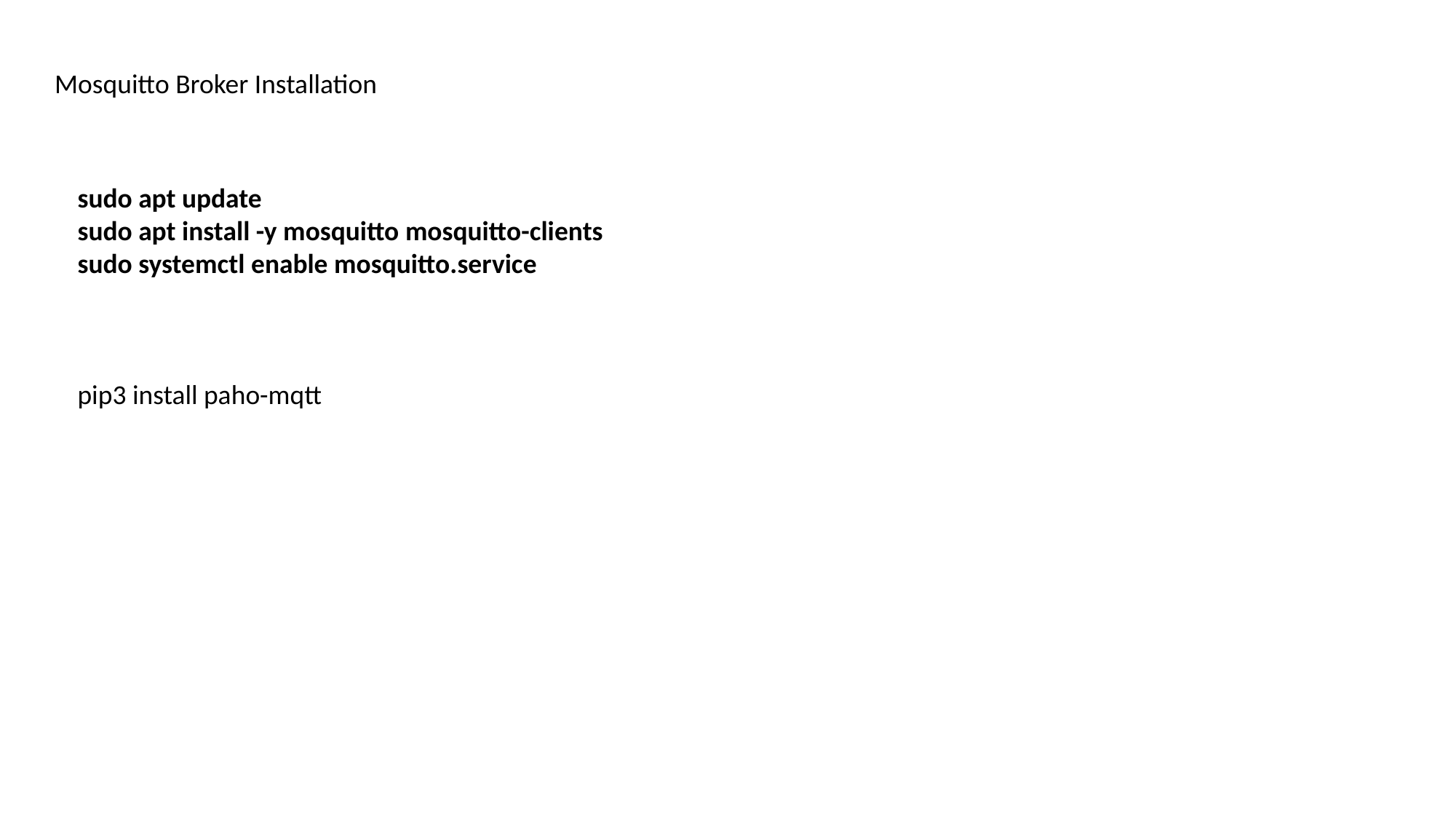

Mosquitto Broker Installation
sudo apt update
sudo apt install -y mosquitto mosquitto-clients
sudo systemctl enable mosquitto.service

pip3 install paho-mqtt